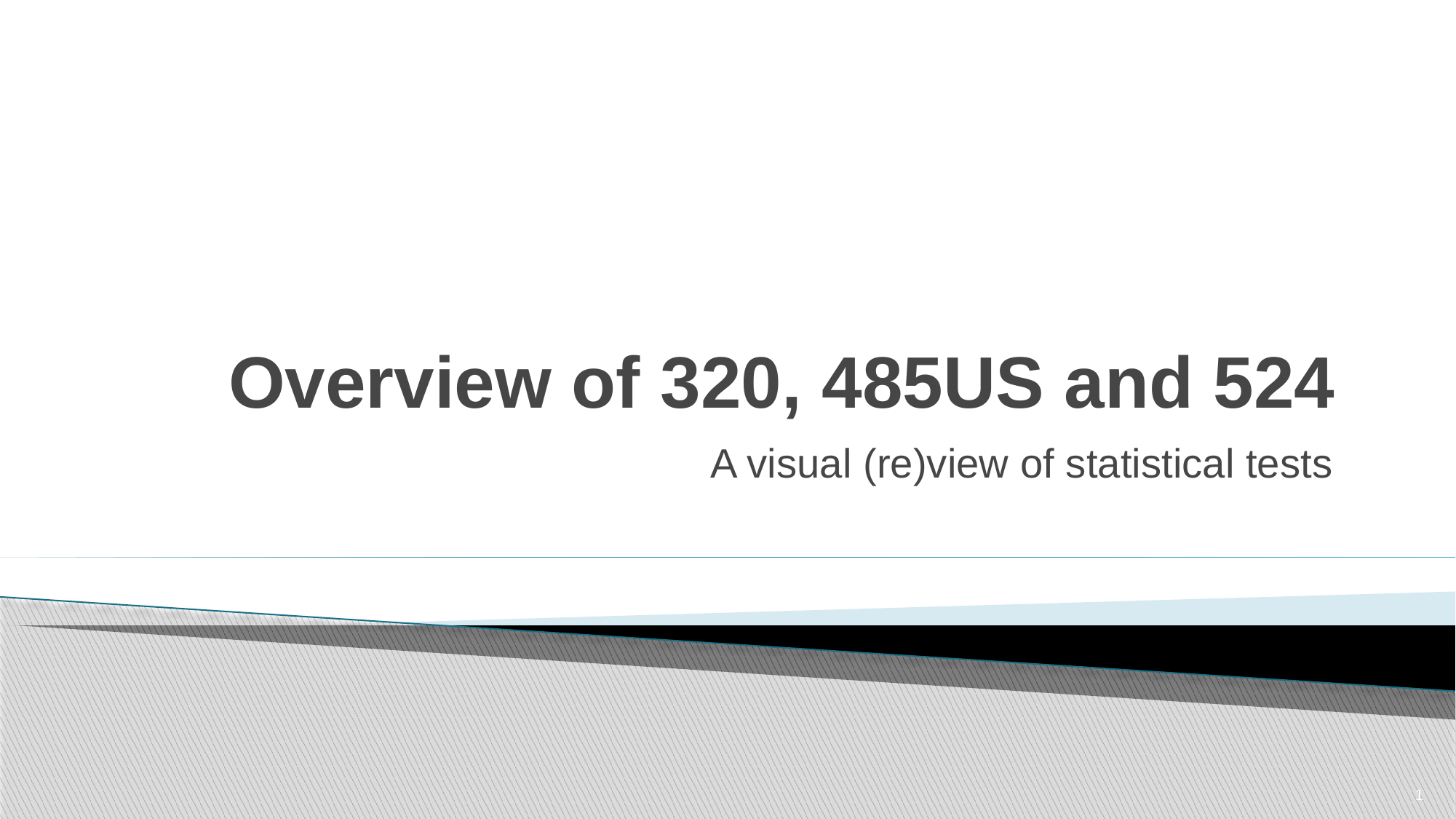

# Overview of 320, 485US and 524
A visual (re)view of statistical tests
1